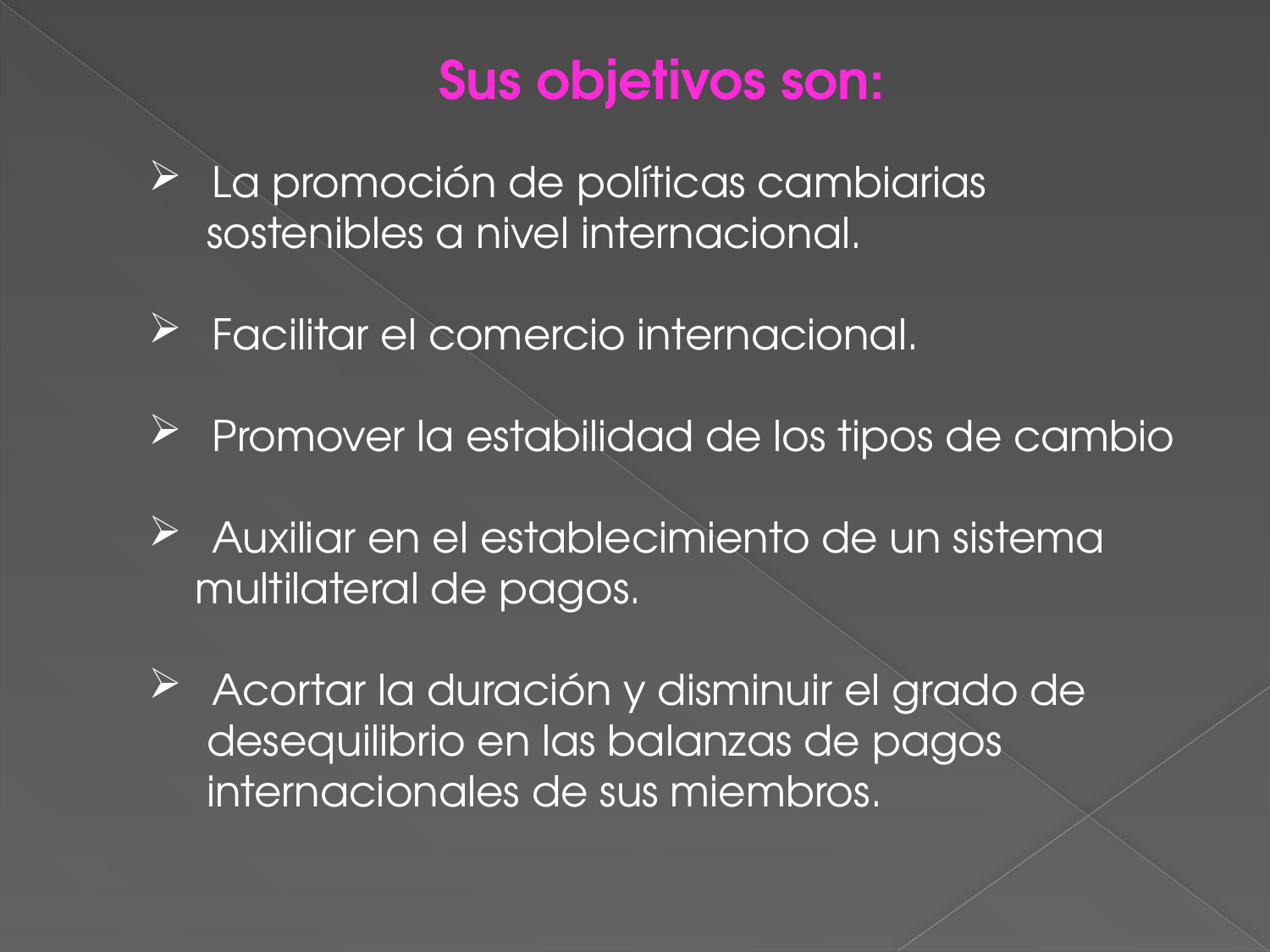

Sus objetivos son:
La promoción de políticas cambiarias
     sostenibles a nivel internacional.

Facilitar el comercio internacional.

Promover la estabilidad de los tipos de cambio

Auxiliar en el establecimiento de un sistema
    multilateral de pagos.

Acortar la duración y disminuir el grado de
     desequilibrio en las balanzas de pagos
     internacionales de sus miembros.